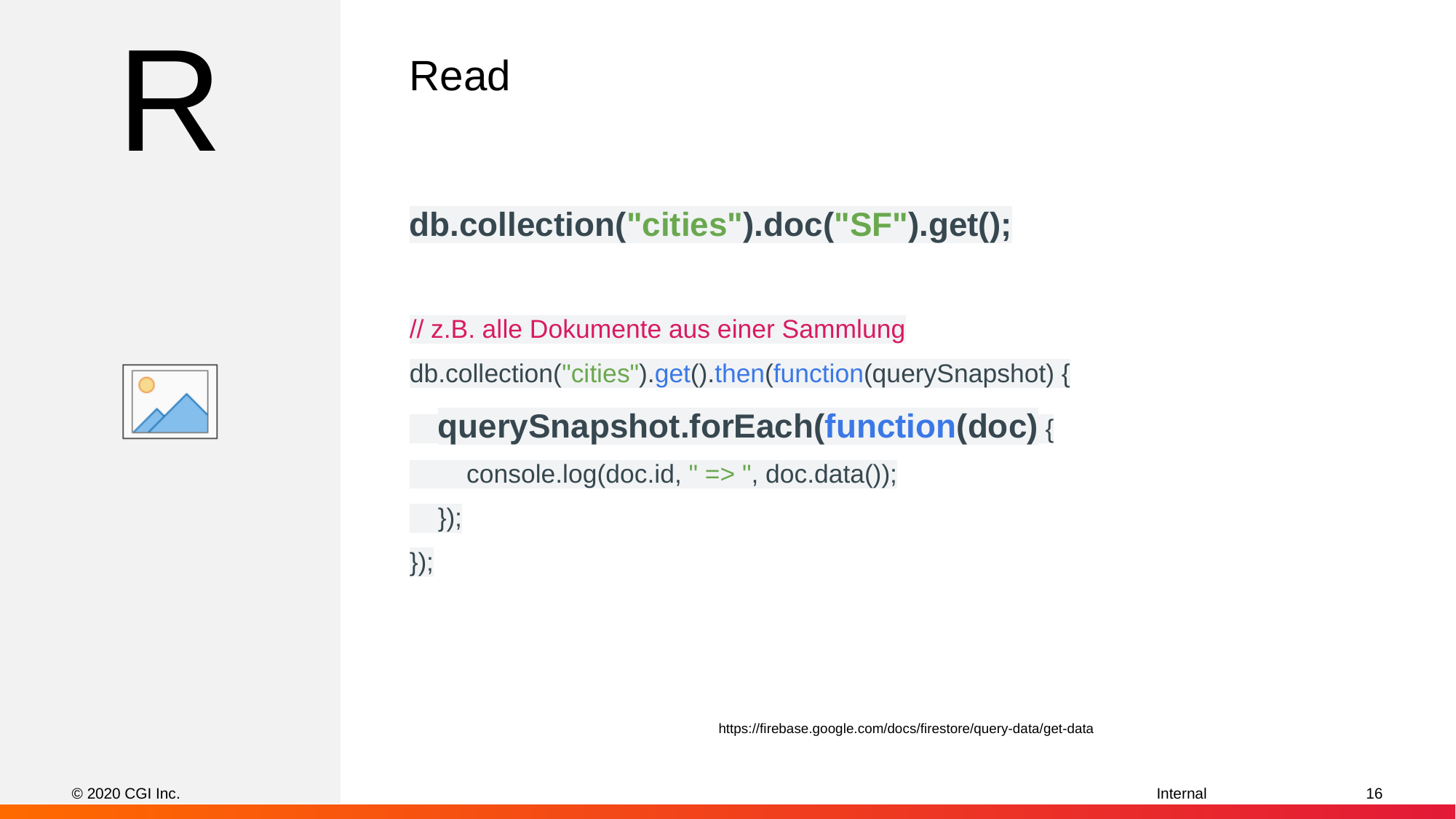

R
# Read
db.collection("cities").doc("SF").get();

// z.B. alle Dokumente aus einer Sammlung
db.collection("cities").get().then(function(querySnapshot) {
    querySnapshot.forEach(function(doc) {
        console.log(doc.id, " => ", doc.data());
    });
});

https://firebase.google.com/docs/firestore/query-data/get-data
© 2020 CGI Inc.

16